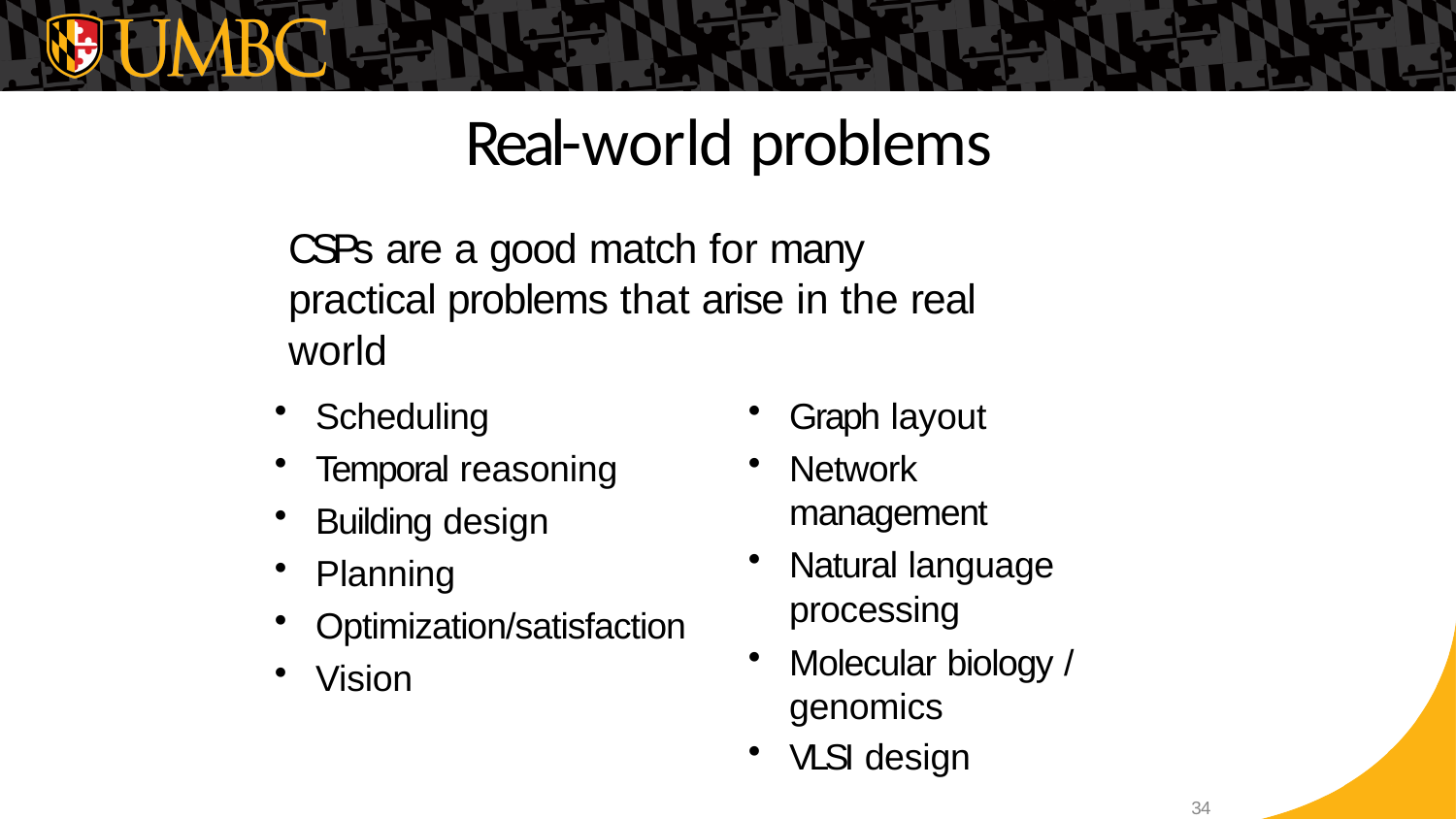

# Real-world problems
CSPs are a good match for many practical problems that arise in the real world
Scheduling
Temporal reasoning
Building design
Planning
Optimization/satisfaction
Vision
Graph layout
Network management
Natural language
processing
Molecular biology / genomics
VLSI design
34